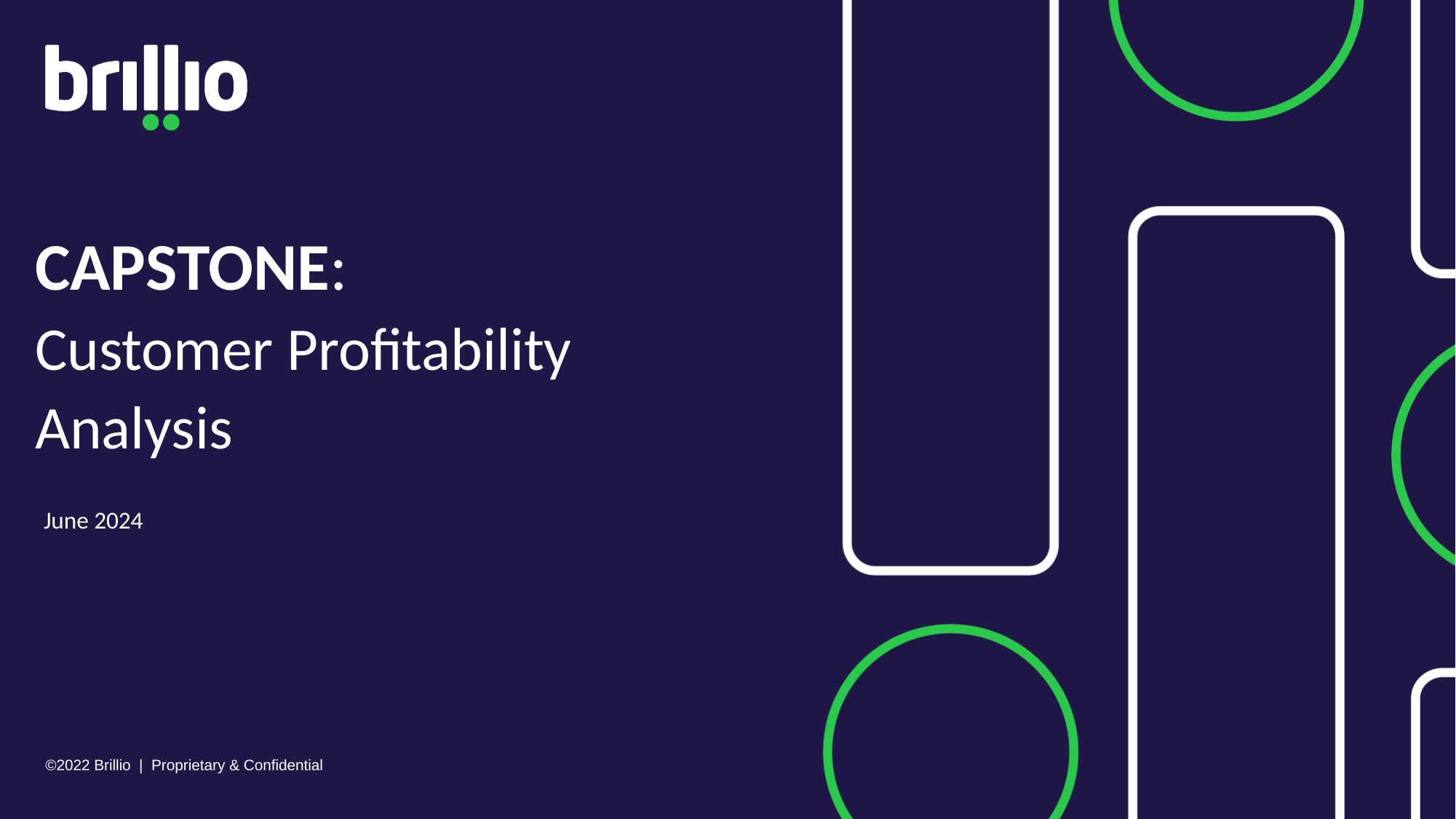

# CAPSTONE: Customer Profitability Analysis
June 2024